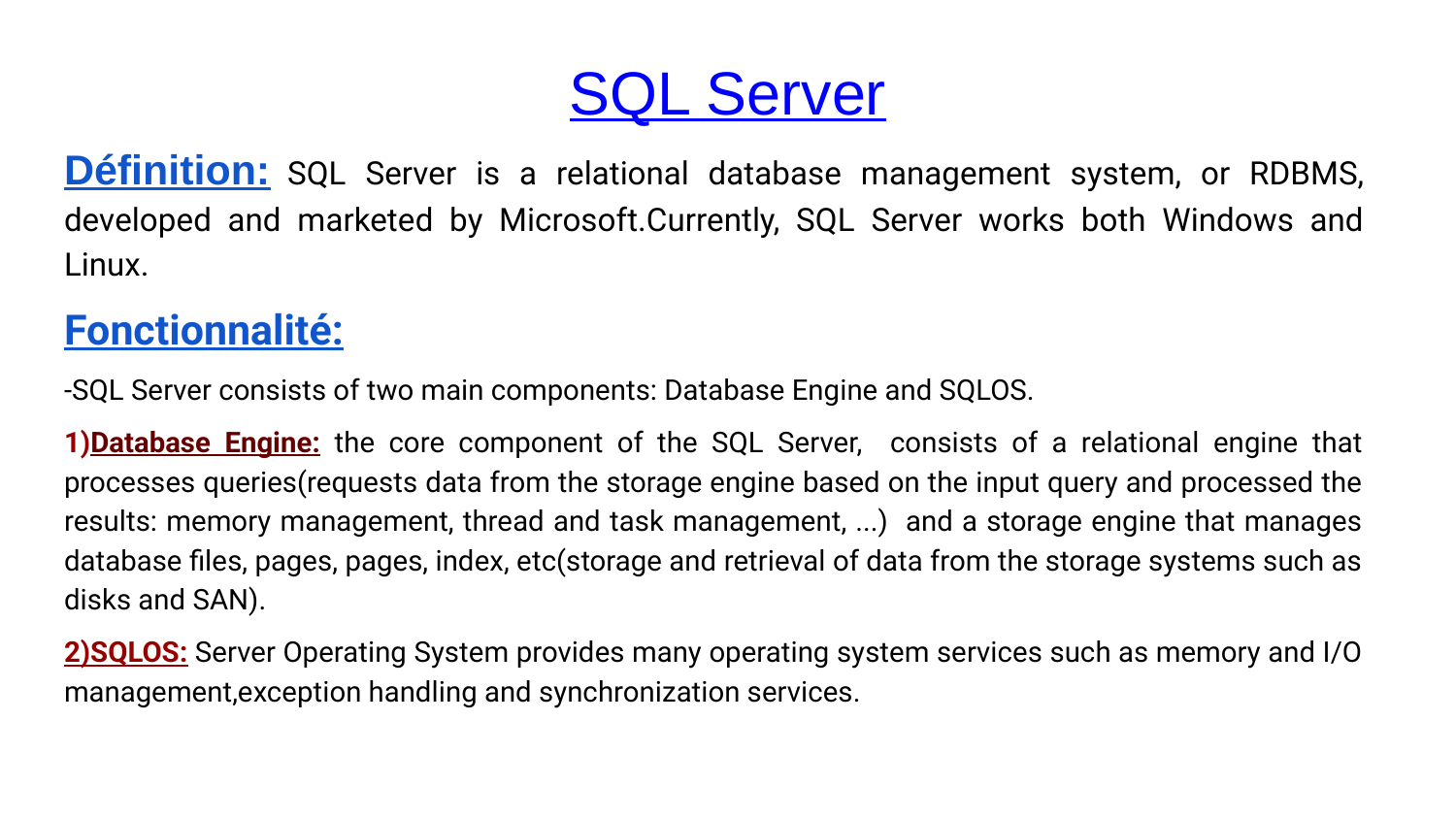

# SQL Server
Définition: SQL Server is a relational database management system, or RDBMS, developed and marketed by Microsoft.Currently, SQL Server works both Windows and Linux.
Fonctionnalité:
-SQL Server consists of two main components: Database Engine and SQLOS.
1)Database Engine: the core component of the SQL Server,  consists of a relational engine that processes queries(requests data from the storage engine based on the input query and processed the results: memory management, thread and task management, ...)  and a storage engine that manages database files, pages, pages, index, etc(storage and retrieval of data from the storage systems such as disks and SAN).
2)SQLOS: Server Operating System provides many operating system services such as memory and I/O management,exception handling and synchronization services.